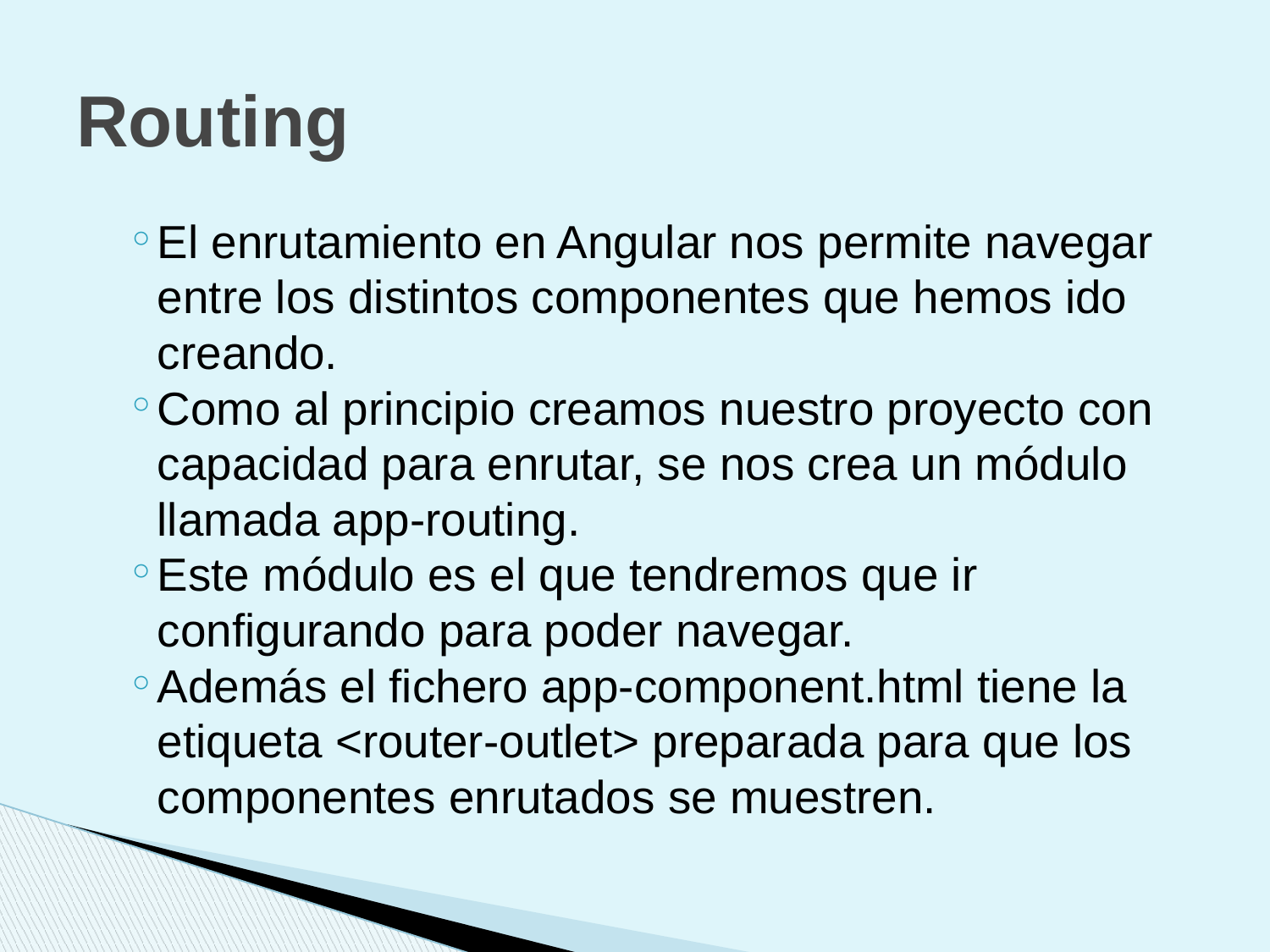

# Routing
El enrutamiento en Angular nos permite navegar entre los distintos componentes que hemos ido creando.
Como al principio creamos nuestro proyecto con capacidad para enrutar, se nos crea un módulo llamada app-routing.
Este módulo es el que tendremos que ir configurando para poder navegar.
Además el fichero app-component.html tiene la etiqueta <router-outlet> preparada para que los componentes enrutados se muestren.